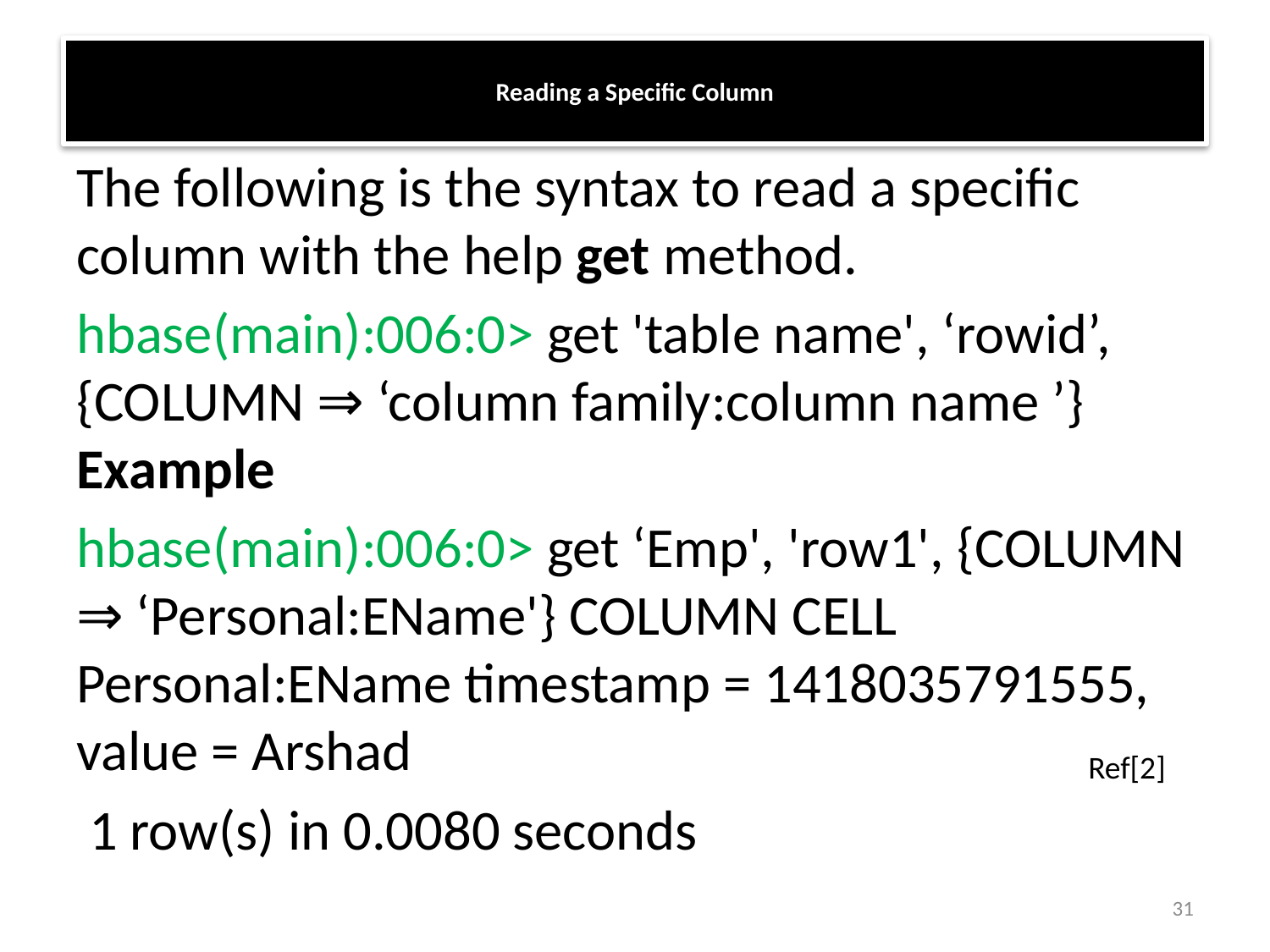

# Reading a Specific Column
The following is the syntax to read a specific column with the help get method.
hbase(main):006:0> get 'table name', ‘rowid’, {COLUMN ⇒ ‘column family:column name ’} Example
hbase(main):006:0> get ‘Emp', 'row1', {COLUMN ⇒ ‘Personal:EName'} COLUMN CELL Personal:EName timestamp = 1418035791555, value = Arshad
 1 row(s) in 0.0080 seconds
Ref[2]
31